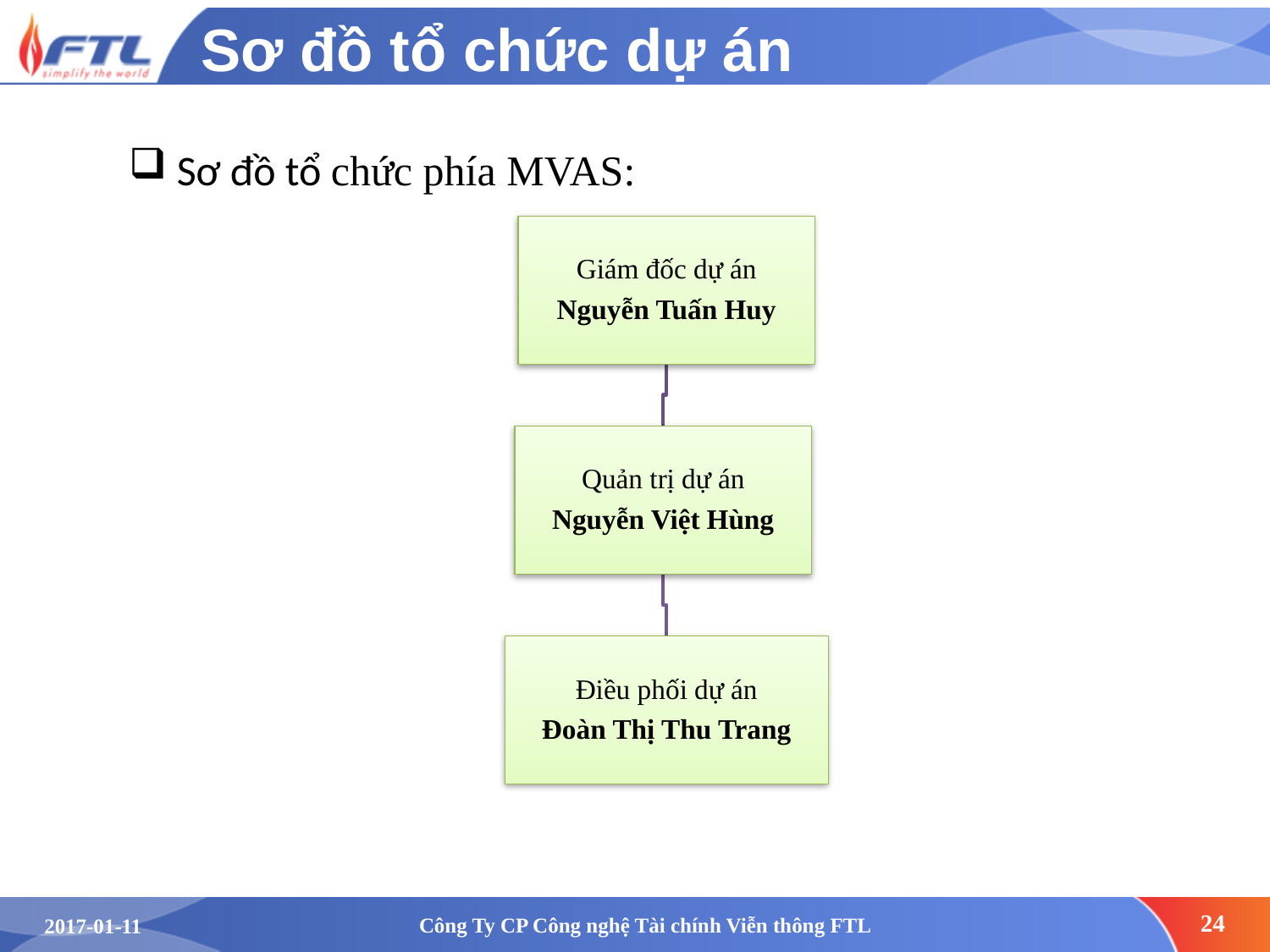

# Sơ đồ tổ chức dự án
Sơ đồ tổ chức phía MVAS:

Giám đốc dự án
Nguyễn Tuấn Huy
Quản trị dự án
Nguyễn Việt Hùng
Điều phối dự án
Đoàn Thị Thu Trang
Công Ty CP Công nghệ Tài chính Viễn thông FTL
24